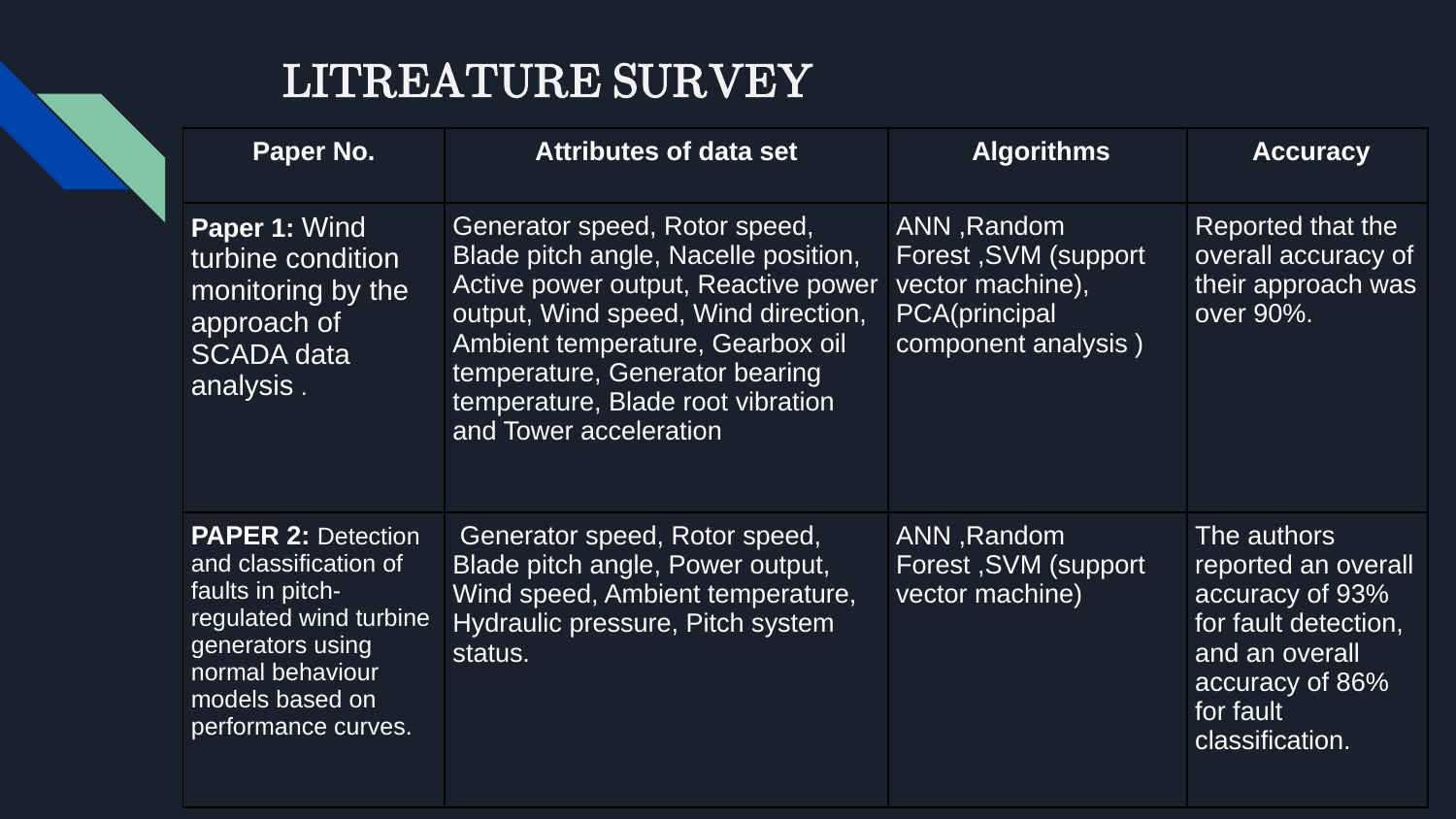

# LITREATURE SURVEY
| Paper No. | Attributes of data set | Algorithms | Accuracy |
| --- | --- | --- | --- |
| Paper 1: Wind turbine condition monitoring by the approach of SCADA data analysis . | Generator speed, Rotor speed, Blade pitch angle, Nacelle position, Active power output, Reactive power output, Wind speed, Wind direction, Ambient temperature, Gearbox oil temperature, Generator bearing temperature, Blade root vibration and Tower acceleration | ANN ,Random Forest ,SVM (support vector machine), PCA(principal component analysis ) | Reported that the overall accuracy of their approach was over 90%. |
| PAPER 2: Detection and classification of faults in pitch-regulated wind turbine generators using normal behaviour models based on performance curves. | Generator speed, Rotor speed, Blade pitch angle, Power output, Wind speed, Ambient temperature, Hydraulic pressure, Pitch system status. | ANN ,Random Forest ,SVM (support vector machine) | The authors reported an overall accuracy of 93% for fault detection, and an overall accuracy of 86% for fault classification. |